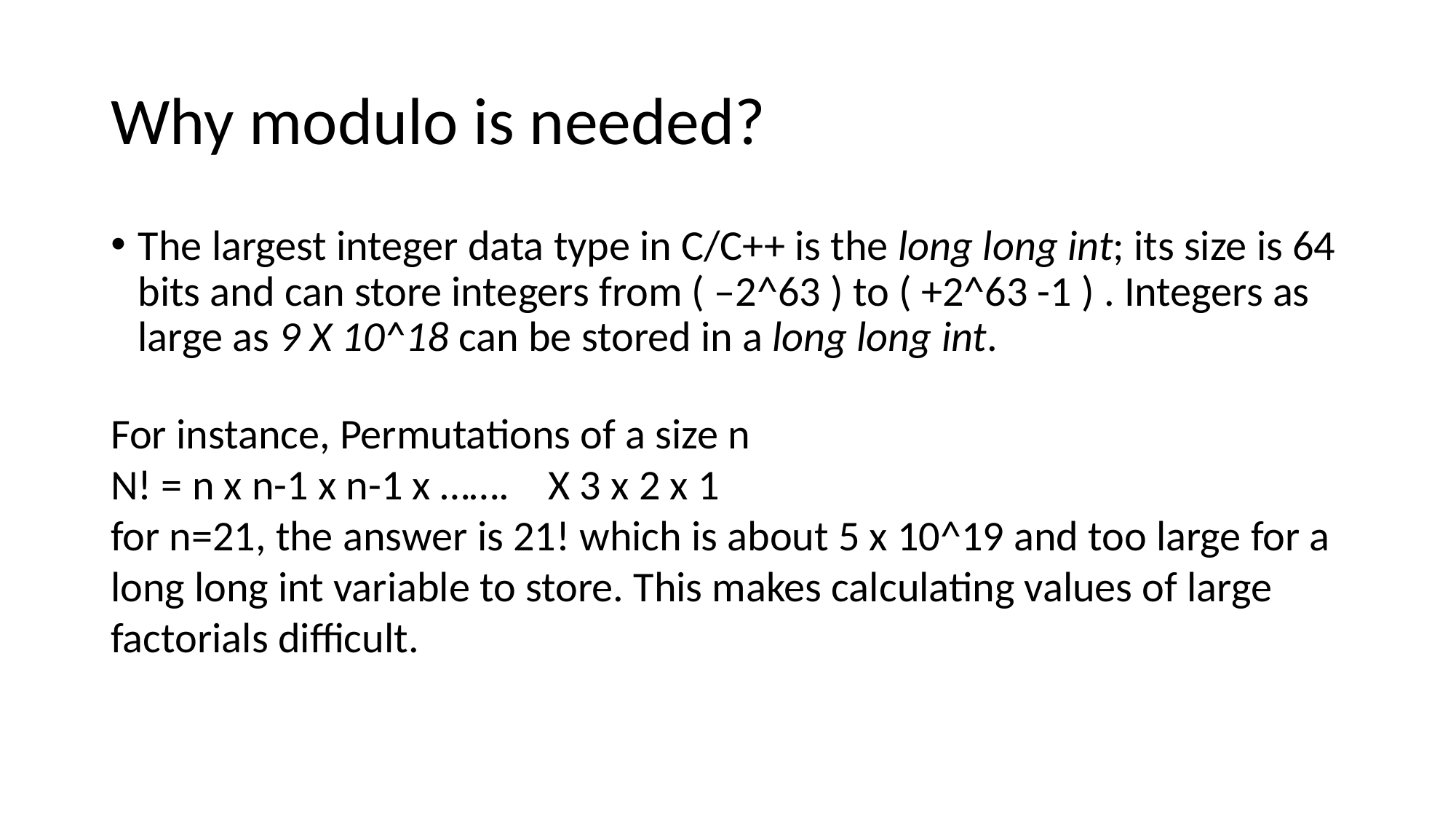

Why modulo is needed?
The largest integer data type in C/C++ is the long long int; its size is 64 bits and can store integers from ( –2^63 ) to ( +2^63 -1 ) . Integers as large as 9 X 10^18 can be stored in a long long int.

For instance, Permutations of a size n
N! = n x n-1 x n-1 x …….    X 3 x 2 x 1
for n=21, the answer is 21! which is about 5 x 10^19 and too large for a long long int variable to store. This makes calculating values of large factorials difficult.